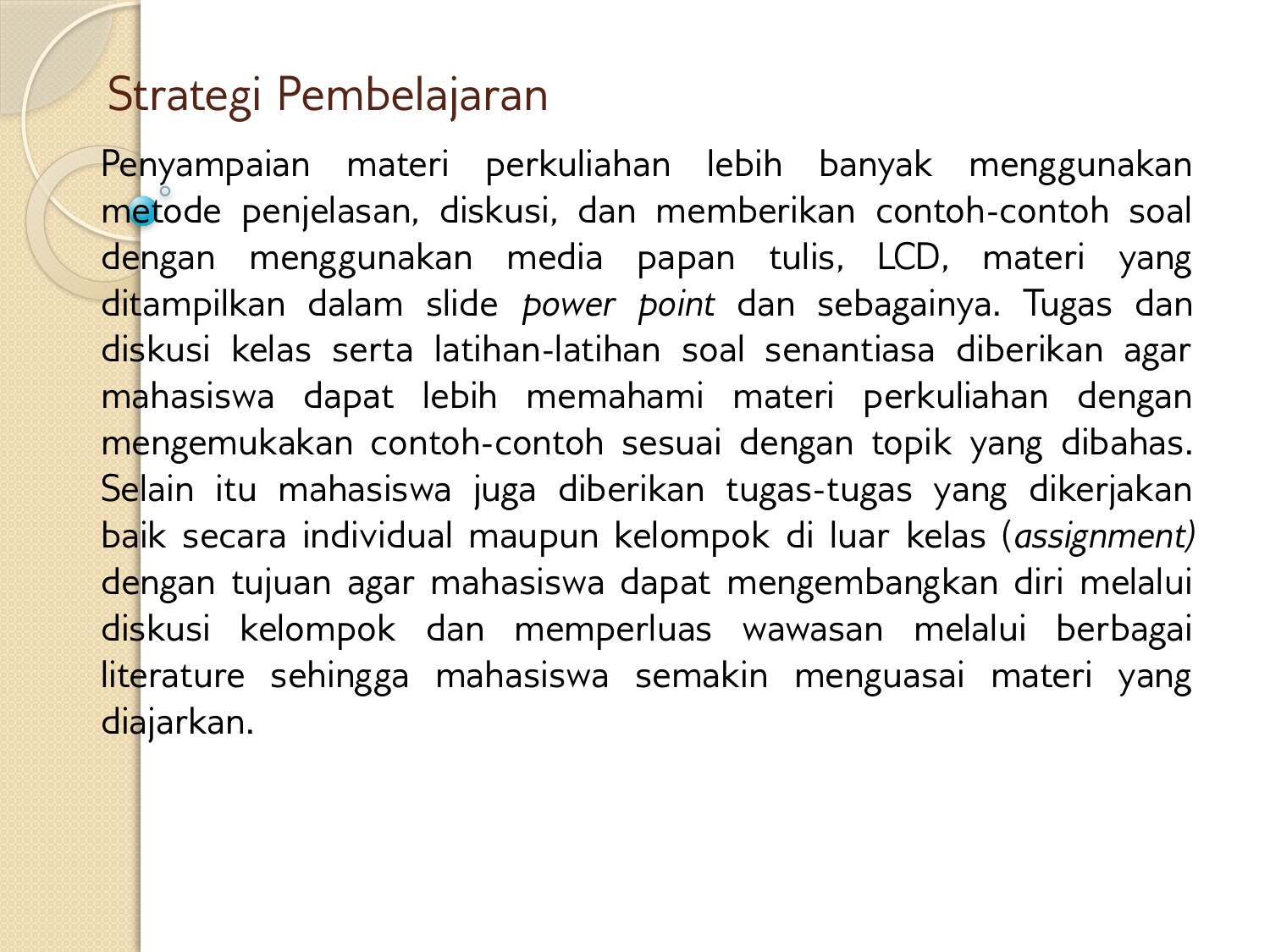

# Strategi Pembelajaran
Penyampaian materi perkuliahan lebih banyak menggunakan metode penjelasan, diskusi, dan memberikan contoh-contoh soal dengan menggunakan media papan tulis, LCD, materi yang ditampilkan dalam slide power point dan sebagainya. Tugas dan diskusi kelas serta latihan-latihan soal senantiasa diberikan agar mahasiswa dapat lebih memahami materi perkuliahan dengan mengemukakan contoh-contoh sesuai dengan topik yang dibahas. Selain itu mahasiswa juga diberikan tugas-tugas yang dikerjakan baik secara individual maupun kelompok di luar kelas (assignment) dengan tujuan agar mahasiswa dapat mengembangkan diri melalui diskusi kelompok dan memperluas wawasan melalui berbagai literature sehingga mahasiswa semakin menguasai materi yang diajarkan.